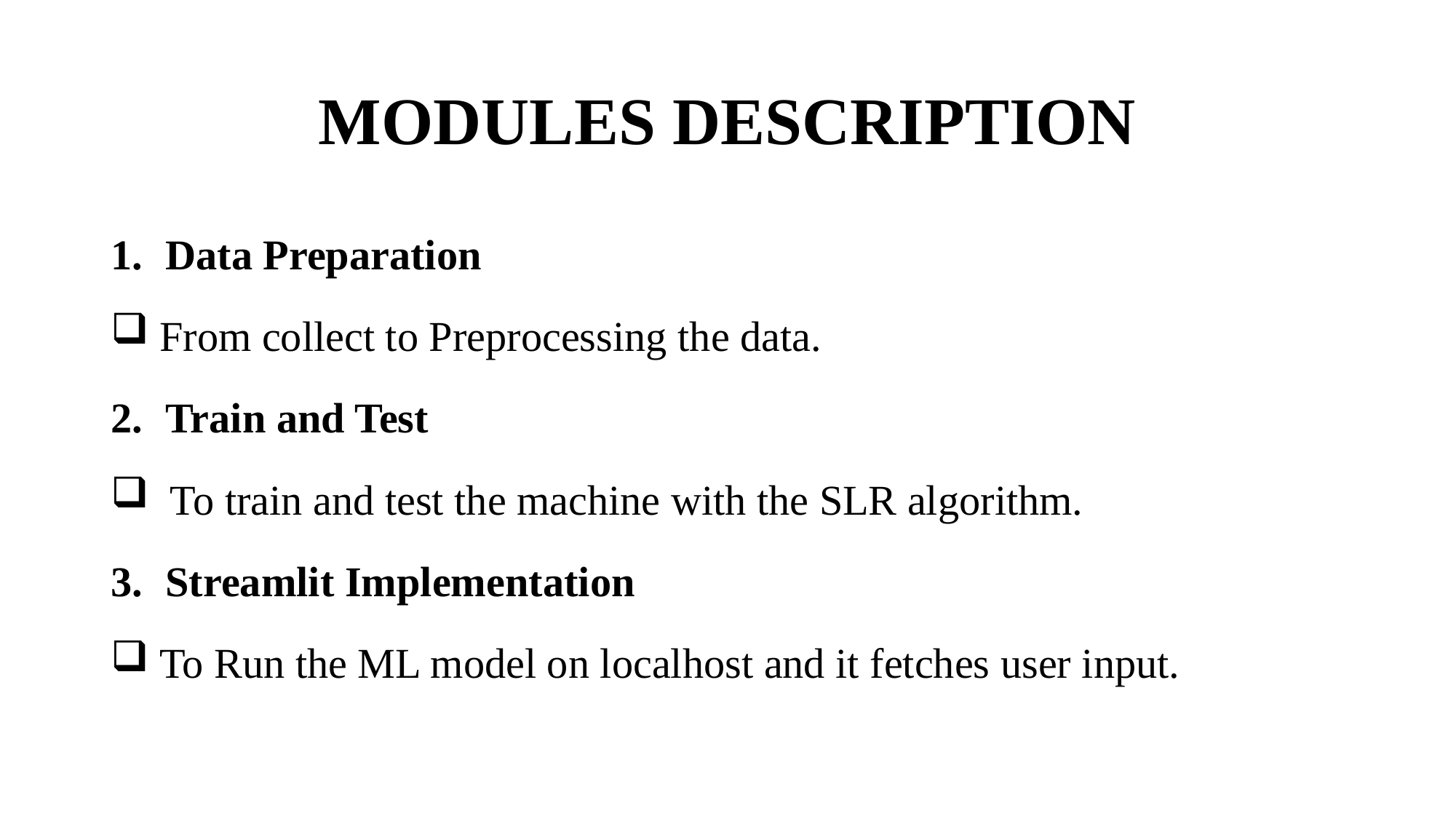

# MODULES DESCRIPTION
Data Preparation
 From collect to Preprocessing the data.
Train and Test
  To train and test the machine with the SLR algorithm.
Streamlit Implementation
 To Run the ML model on localhost and it fetches user input.